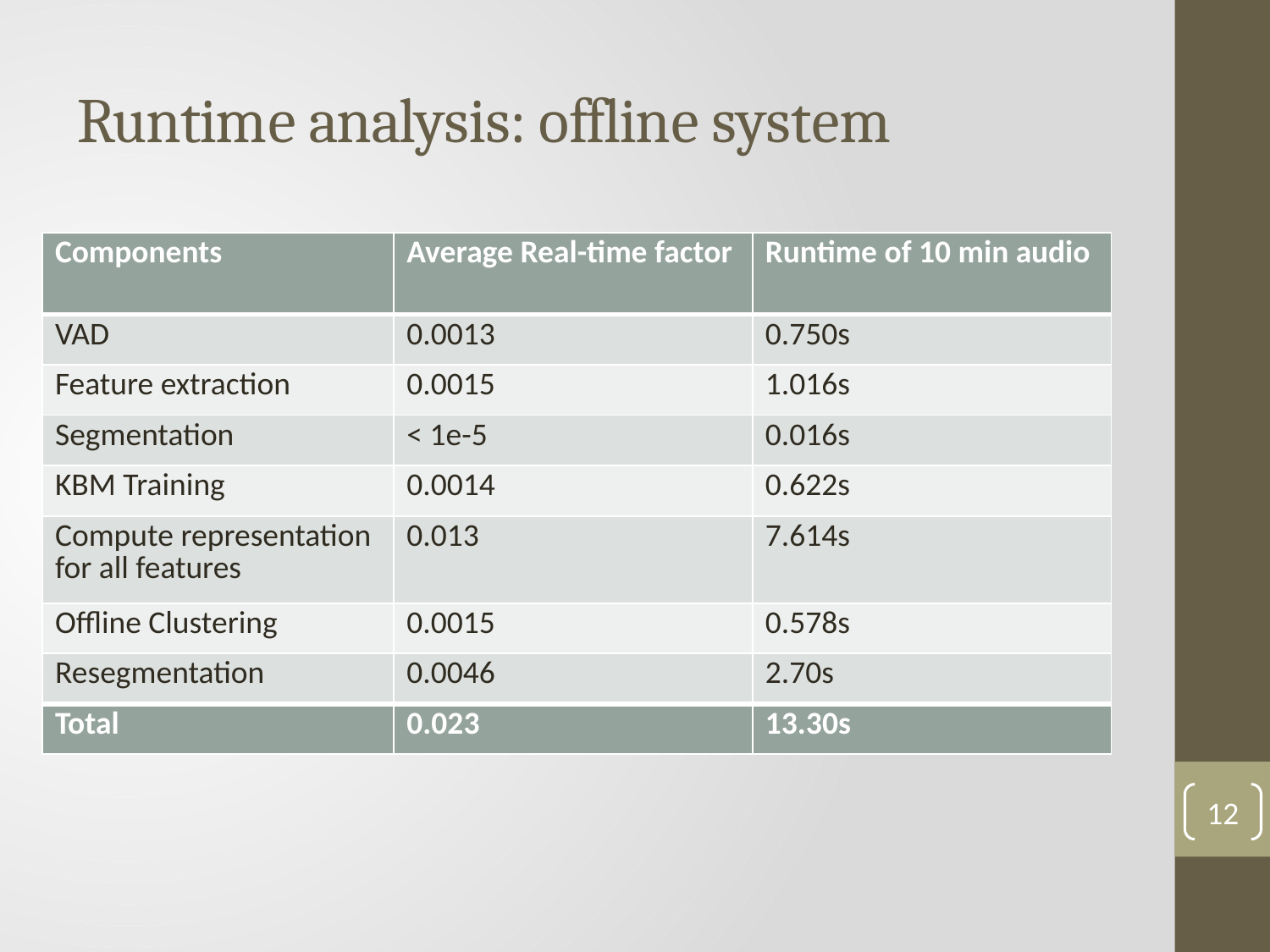

# Runtime analysis: offline system
| Components | Average Real-time factor | Runtime of 10 min audio |
| --- | --- | --- |
| VAD | 0.0013 | 0.750s |
| Feature extraction | 0.0015 | 1.016s |
| Segmentation | < 1e-5 | 0.016s |
| KBM Training | 0.0014 | 0.622s |
| Compute representation for all features | 0.013 | 7.614s |
| Offline Clustering | 0.0015 | 0.578s |
| Resegmentation | 0.0046 | 2.70s |
| Total | 0.023 | 13.30s |

12